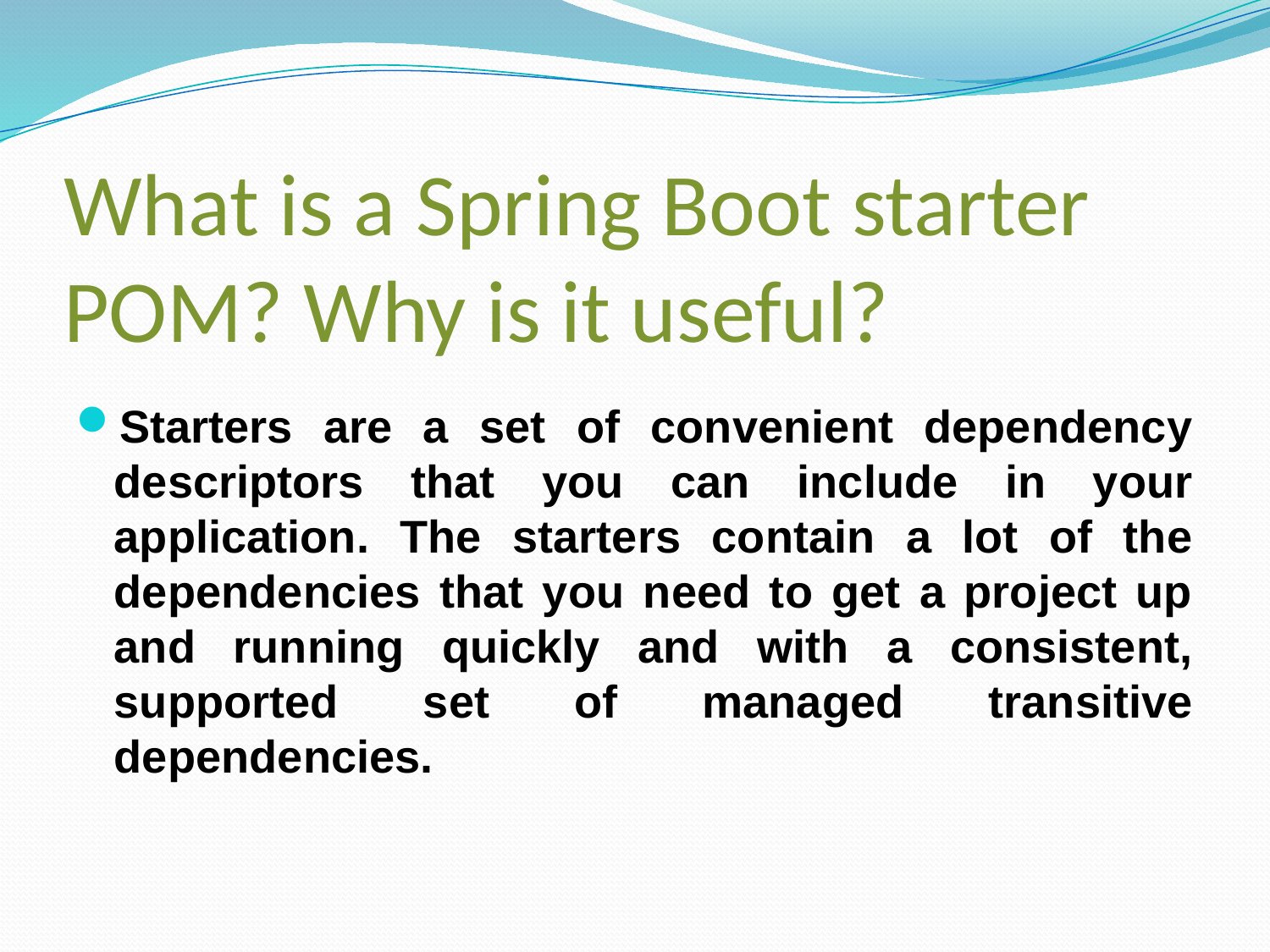

# What is a Spring Boot starter POM? Why is it useful?
Starters are a set of convenient dependency descriptors that you can include in your application. The starters contain a lot of the dependencies that you need to get a project up and running quickly and with a consistent, supported set of managed transitive dependencies.